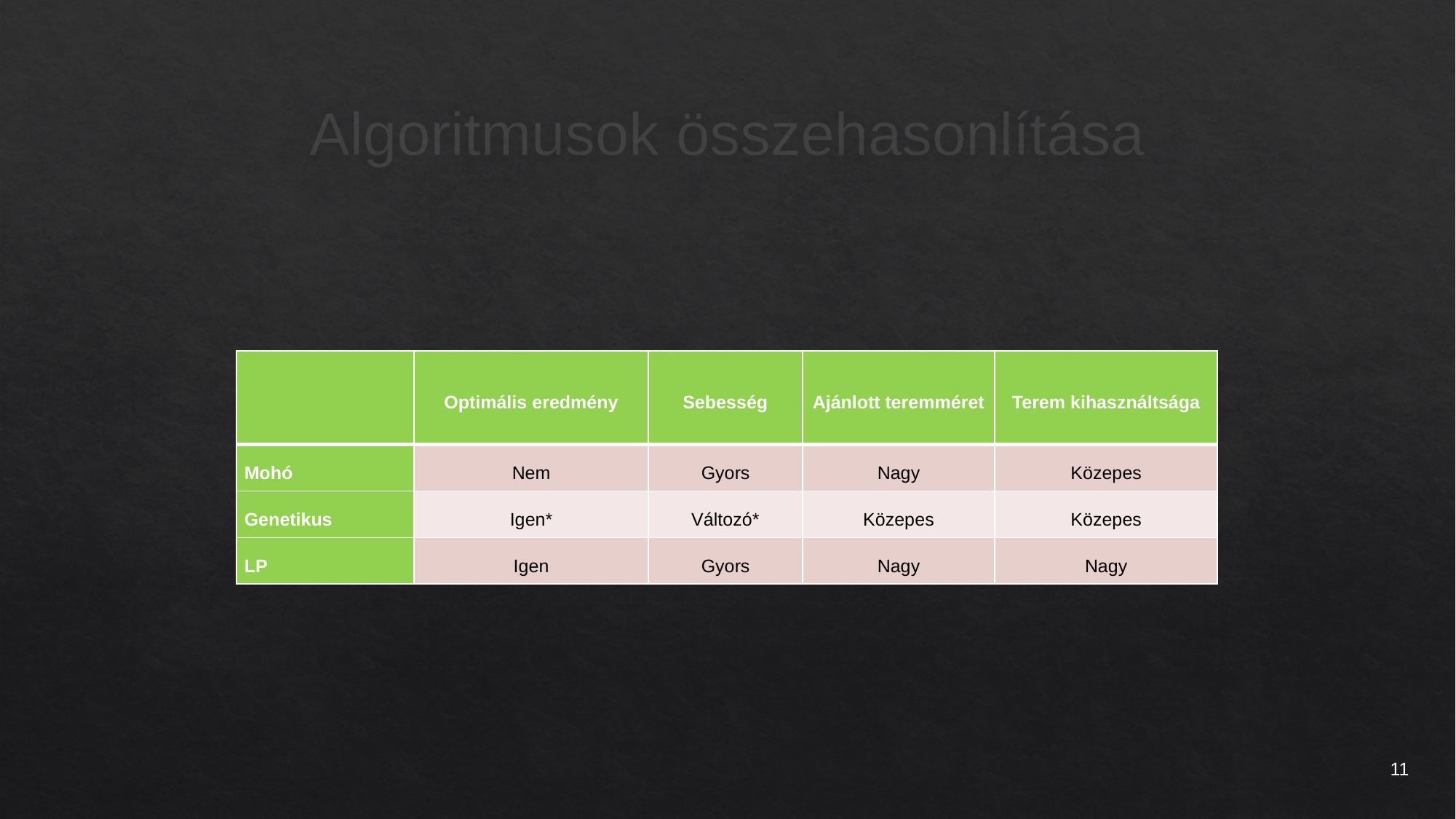

# Algoritmusok összehasonlítása
|  | Optimális eredmény | Sebesség | Ajánlott teremméret | Terem kihasználtsága |
| --- | --- | --- | --- | --- |
| Mohó | Nem | Gyors | Nagy | Közepes |
| Genetikus | Igen\* | Változó\* | Közepes | Közepes |
| LP | Igen | Gyors | Nagy | Nagy |
11